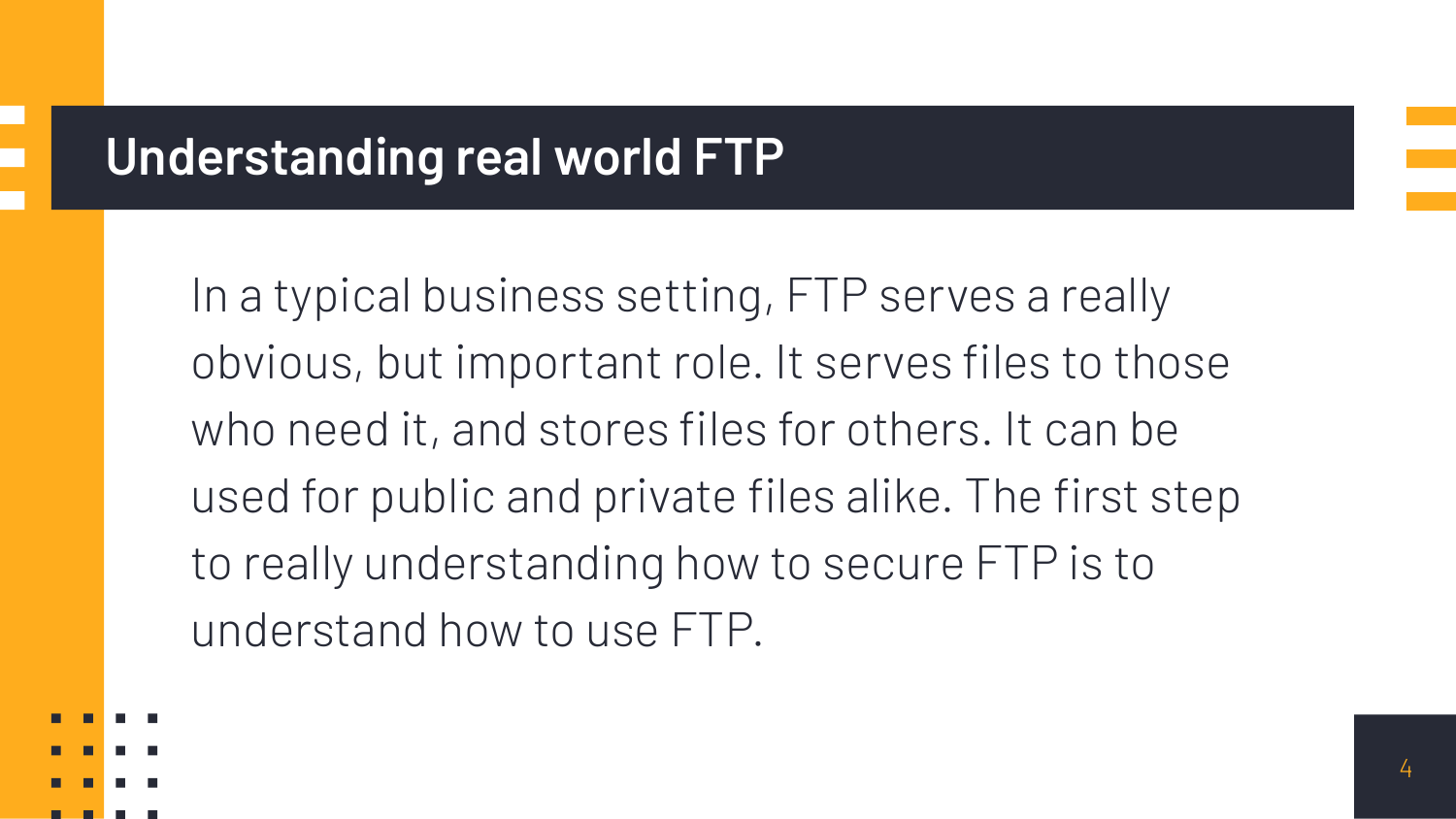

# Understanding real world FTP
In a typical business setting, FTP serves a really obvious, but important role. It serves files to those who need it, and stores files for others. It can be used for public and private files alike. The first step to really understanding how to secure FTP is to understand how to use FTP.
4